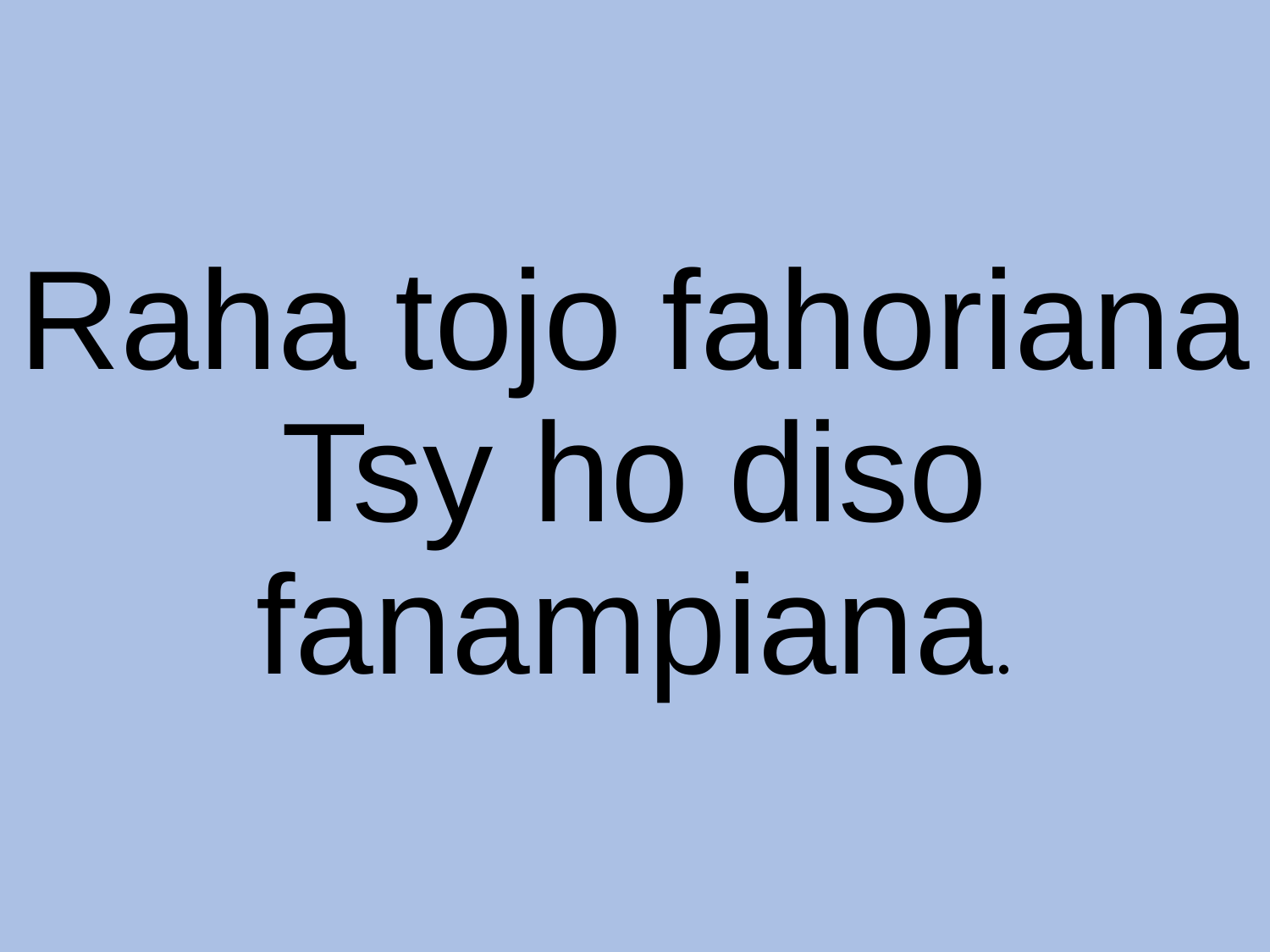

# Raha tojo fahoriana Tsy ho diso fanampiana.